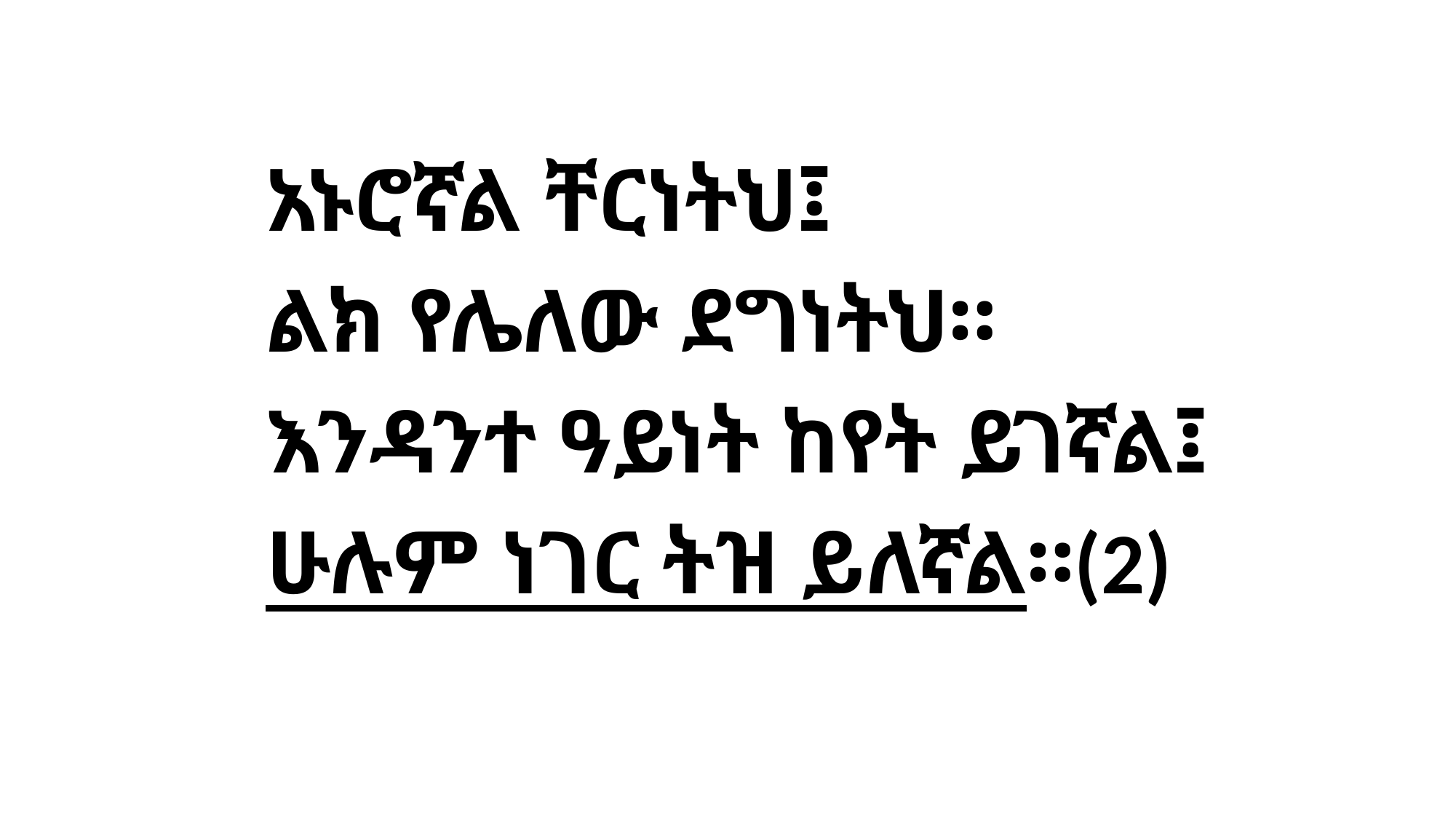

አኑሮኛል ቸርነትህ፤
ልክ የሌለው ደግነትህ።
እንዳንተ ዓይነት ከየት ይገኛል፤
ሁሉም ነገር ትዝ ይለኛል።(2)